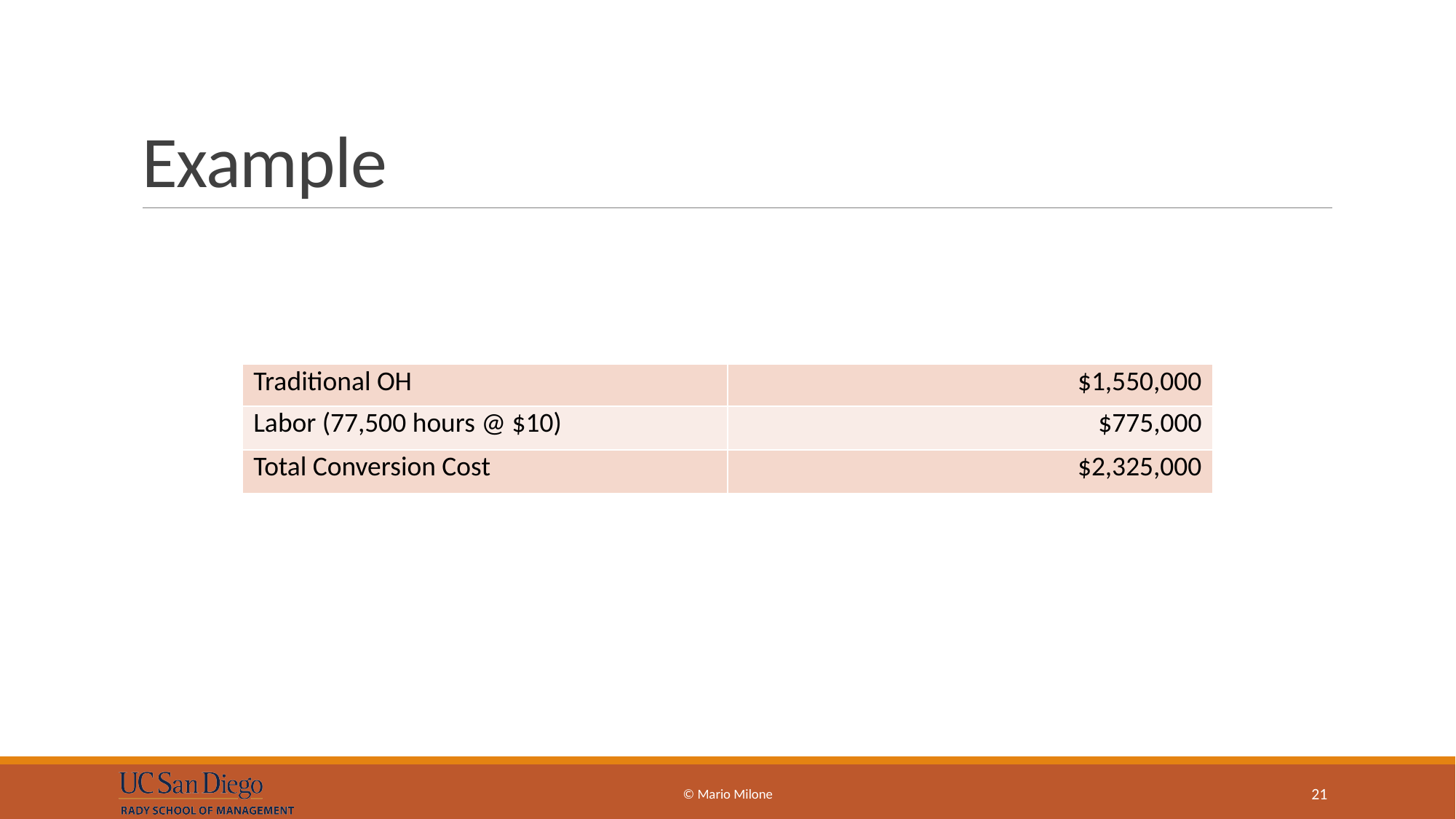

# Example
| Traditional OH | $1,550,000 |
| --- | --- |
| Labor (77,500 hours @ $10) | $775,000 |
| Total Conversion Cost | $2,325,000 |
© Mario Milone
21